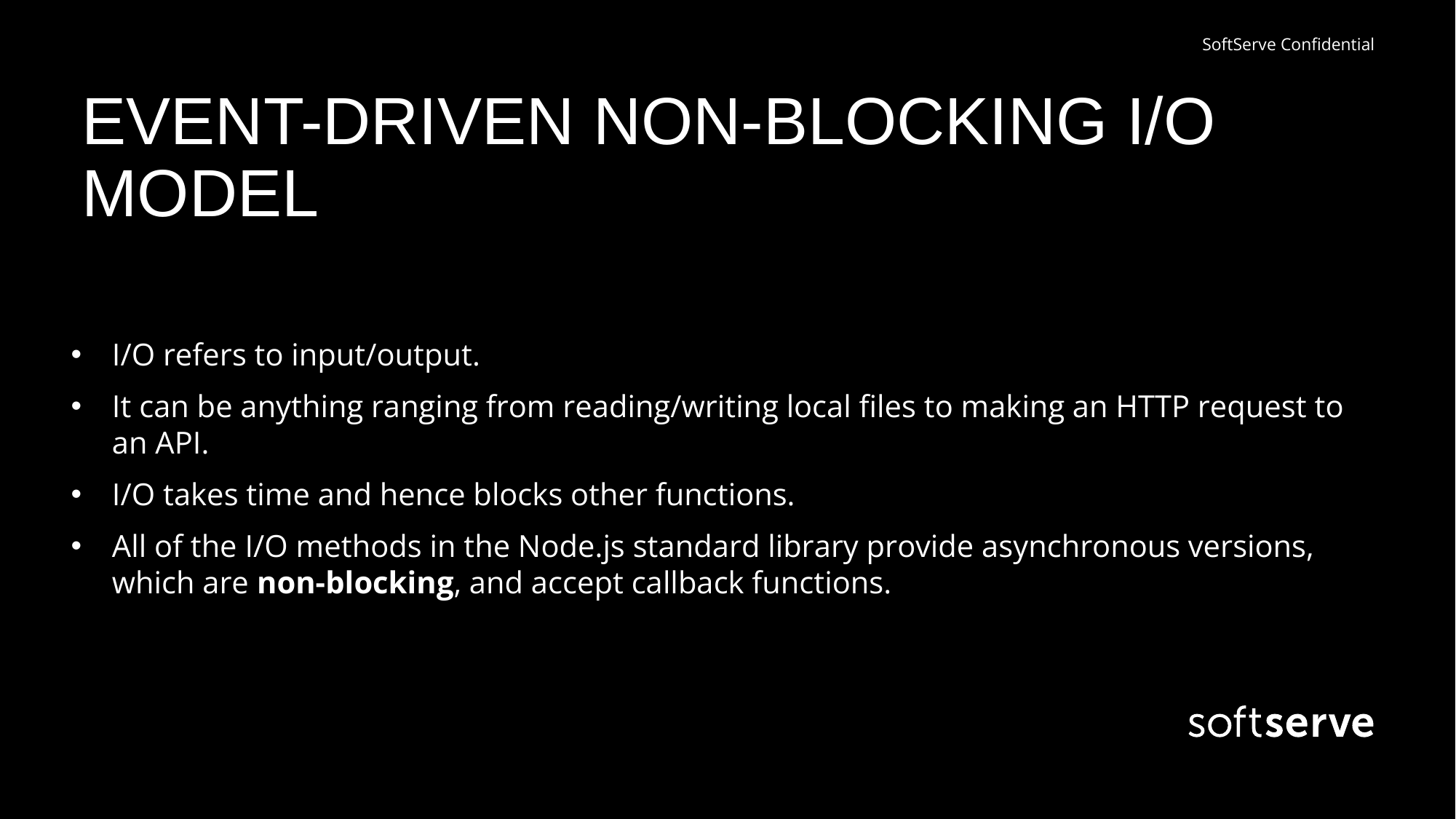

# EVENT-DRIVEN NON-BLOCKING I/O MODEL
I/O refers to input/output.
It can be anything ranging from reading/writing local files to making an HTTP request to an API.
I/O takes time and hence blocks other functions.
All of the I/O methods in the Node.js standard library provide asynchronous versions, which are non-blocking, and accept callback functions.